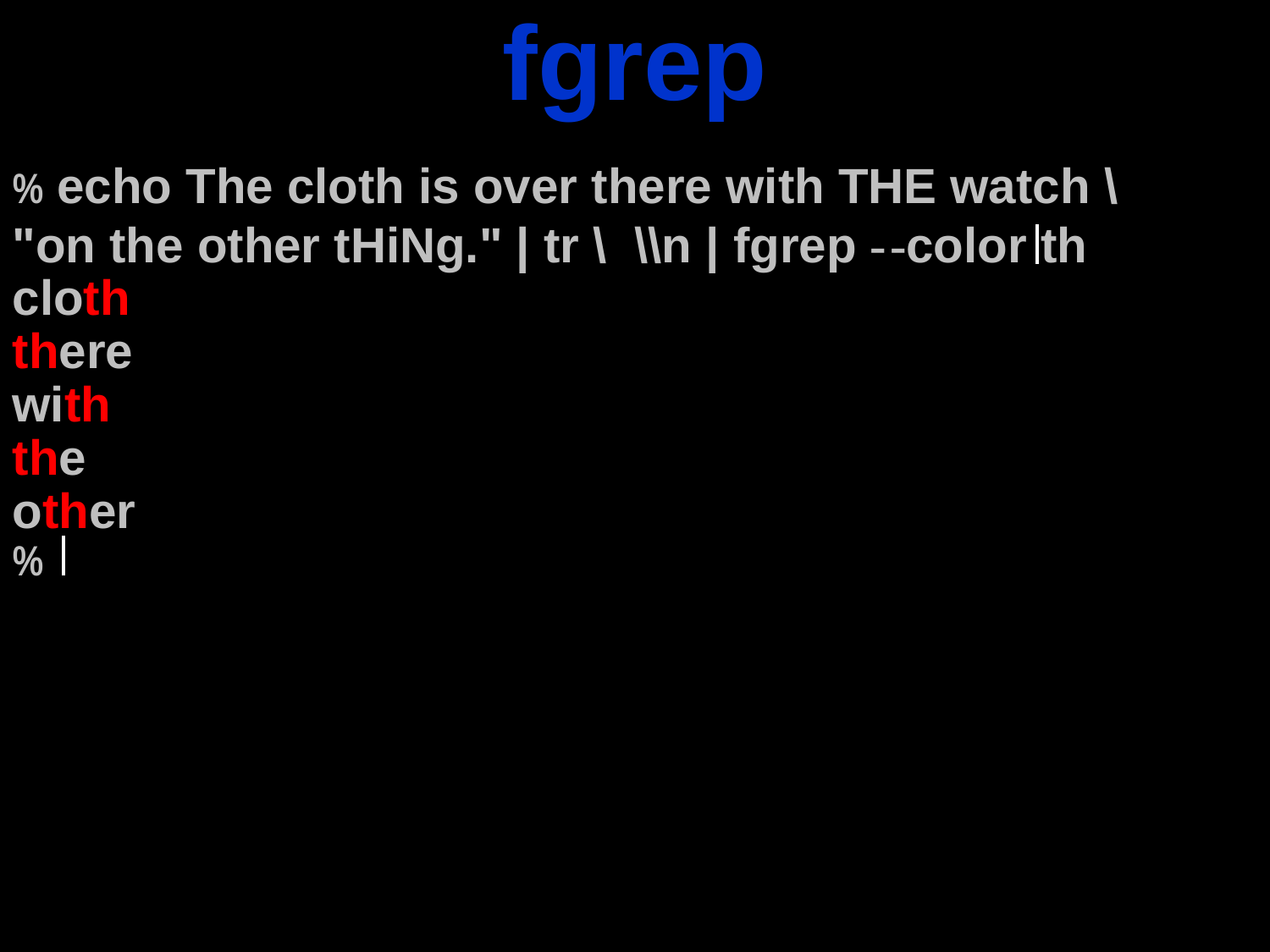

fgrep
% echo The cloth is over there with THE watch \
"on the other tHiNg." | tr \  \\n | fgrep - -color th
cloth
there
with
the
other
%